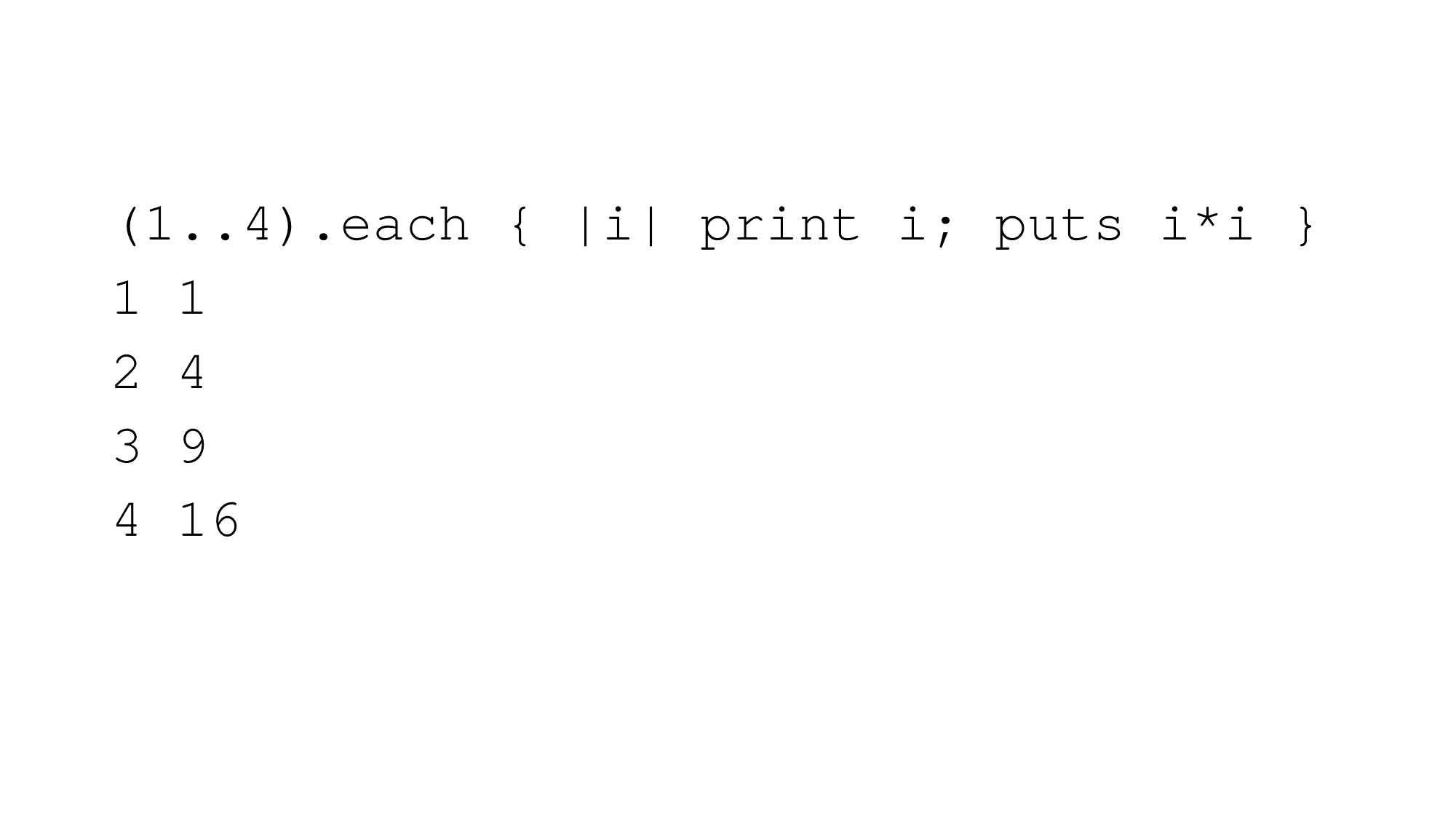

(1..4).each { |i| print i; puts i*i }
1 1
2 4
3 9
4 16